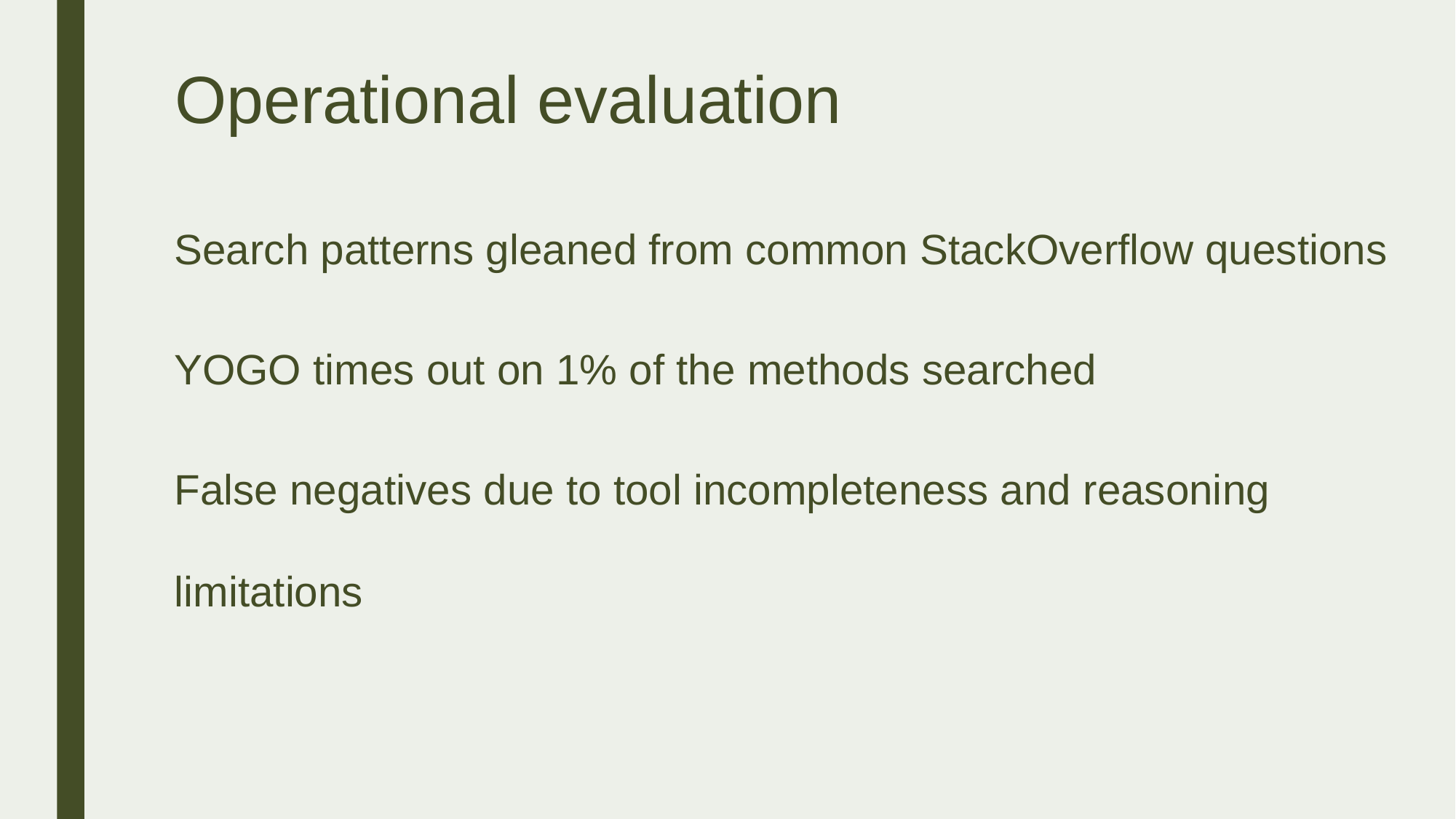

# Operational evaluation

Search patterns gleaned from common StackOverflow questions
YOGO times out on 1% of the methods searched
False negatives due to tool incompleteness and reasoning limitations
12